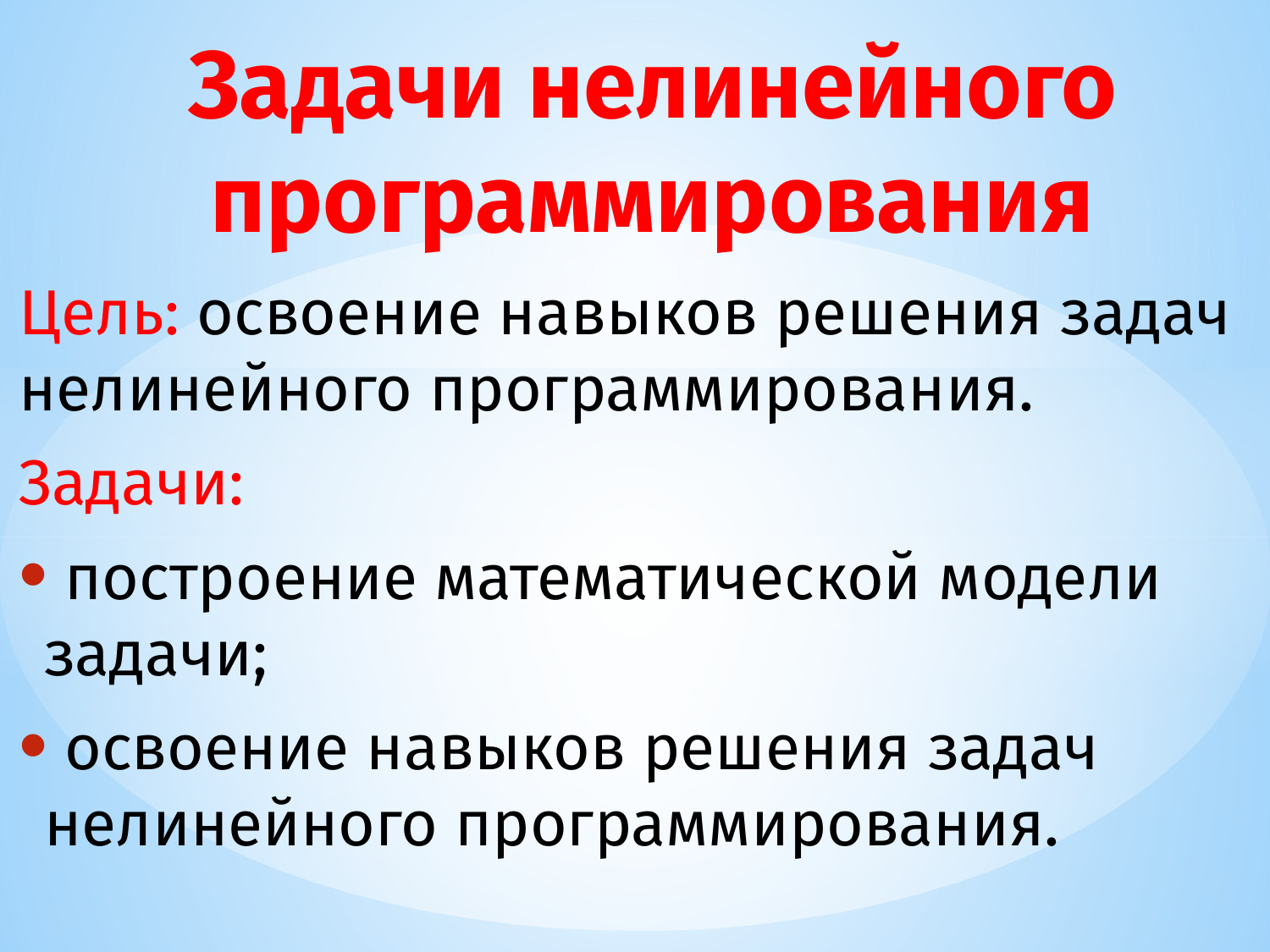

# Задачи нелинейного программирования
Цель: освоение навыков решения задач нелинейного программирования.
Задачи:
 построение математической модели задачи;
 освоение навыков решения задач нелинейного программирования.